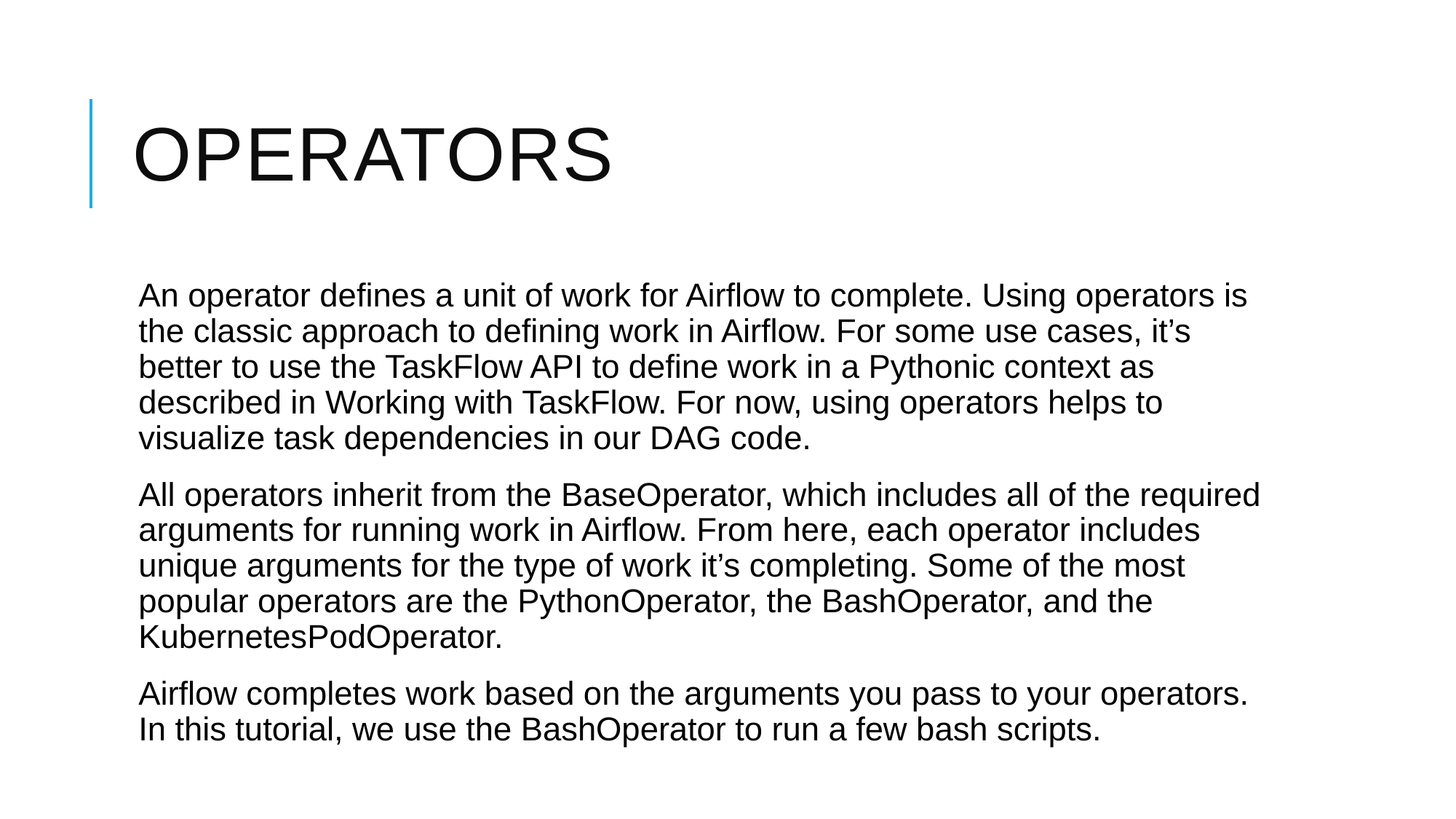

# Operators
An operator defines a unit of work for Airflow to complete. Using operators is the classic approach to defining work in Airflow. For some use cases, it’s better to use the TaskFlow API to define work in a Pythonic context as described in Working with TaskFlow. For now, using operators helps to visualize task dependencies in our DAG code.
All operators inherit from the BaseOperator, which includes all of the required arguments for running work in Airflow. From here, each operator includes unique arguments for the type of work it’s completing. Some of the most popular operators are the PythonOperator, the BashOperator, and the KubernetesPodOperator.
Airflow completes work based on the arguments you pass to your operators. In this tutorial, we use the BashOperator to run a few bash scripts.